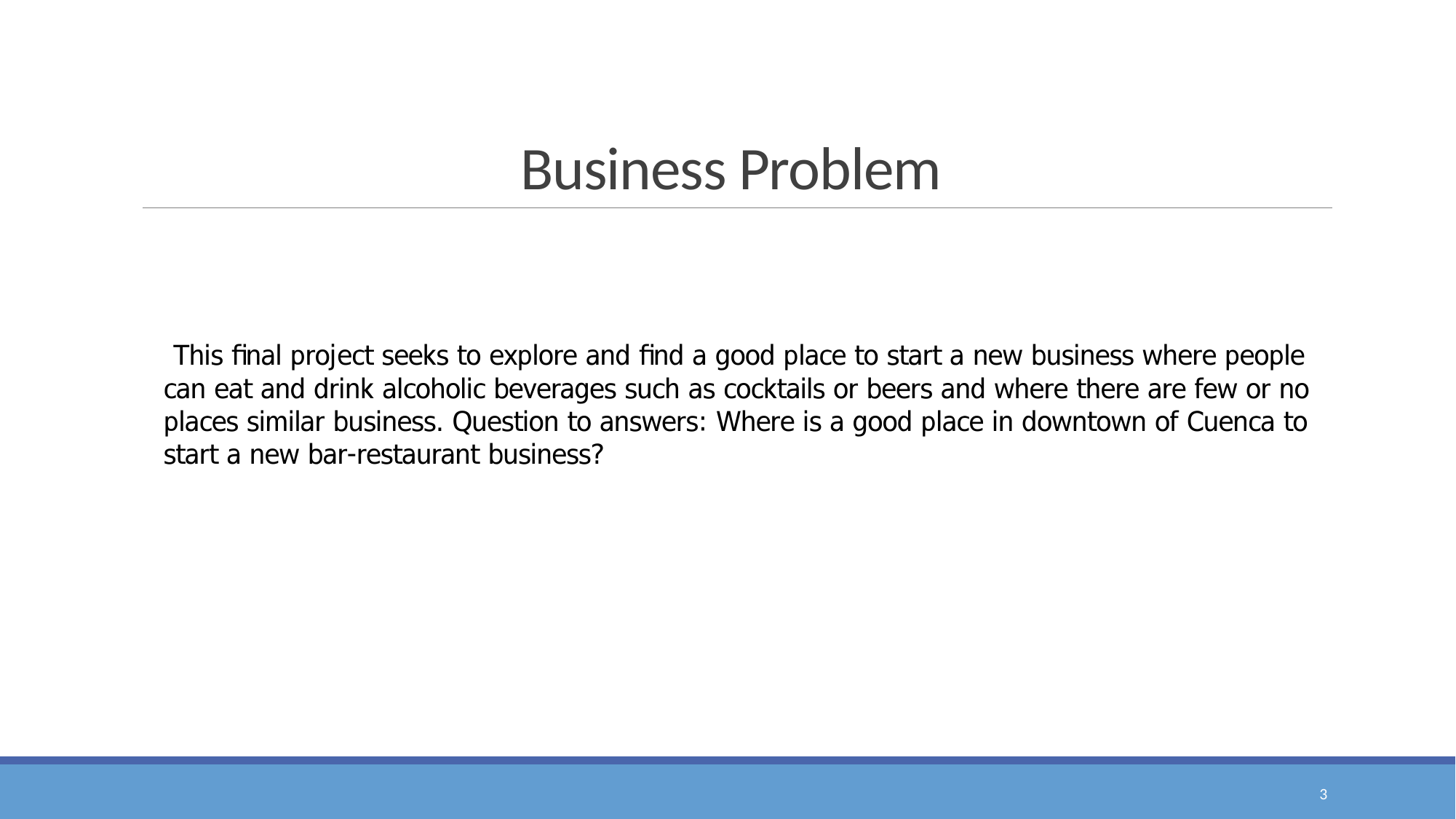

# Business Problem

 This final project seeks to explore and find a good place to start a new business where people can eat and drink alcoholic beverages such as cocktails or beers and where there are few or no places similar business. Question to answers: Where is a good place in downtown of Cuenca to start a new bar-restaurant business?
3